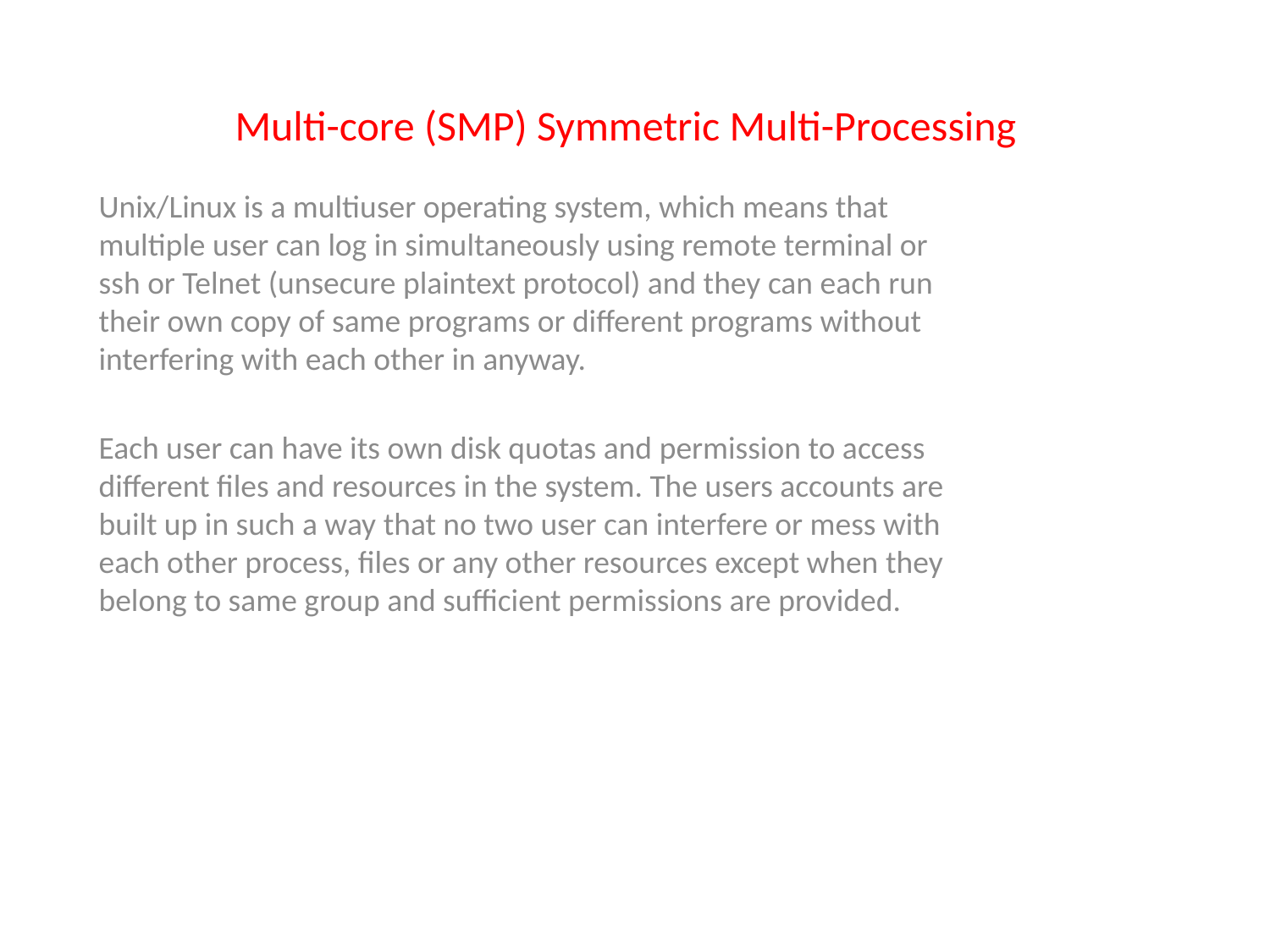

# Multi-core (SMP) Symmetric Multi-Processing

Unix/Linux is a multiuser operating system, which means that multiple user can log in simultaneously using remote terminal or ssh or Telnet (unsecure plaintext protocol) and they can each run their own copy of same programs or different programs without interfering with each other in anyway.

Each user can have its own disk quotas and permission to access different files and resources in the system. The users accounts are built up in such a way that no two user can interfere or mess with each other process, files or any other resources except when they belong to same group and sufficient permissions are provided.